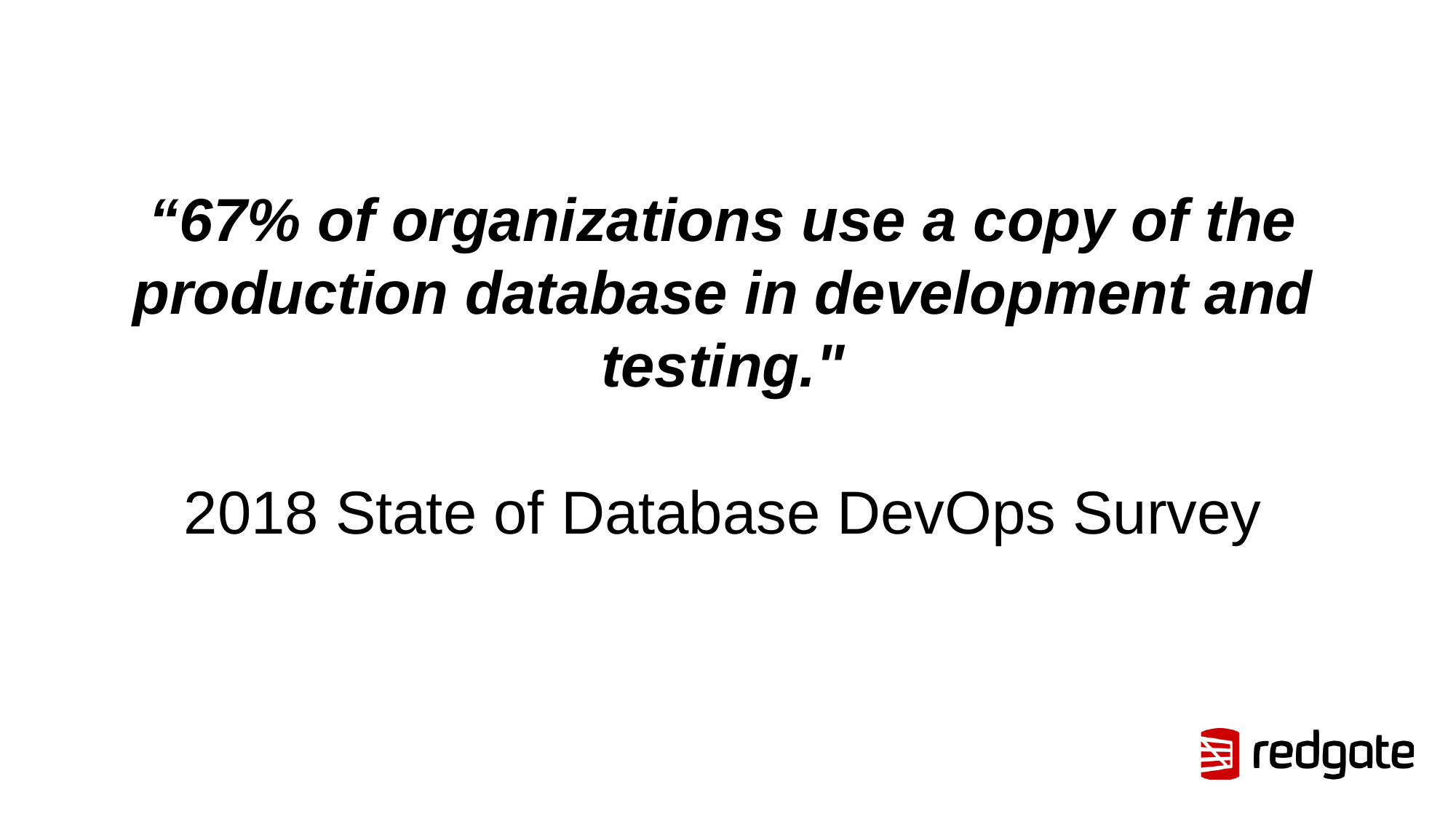

“67% of organizations use a copy of the production database in development and testing."

2018 State of Database DevOps Survey